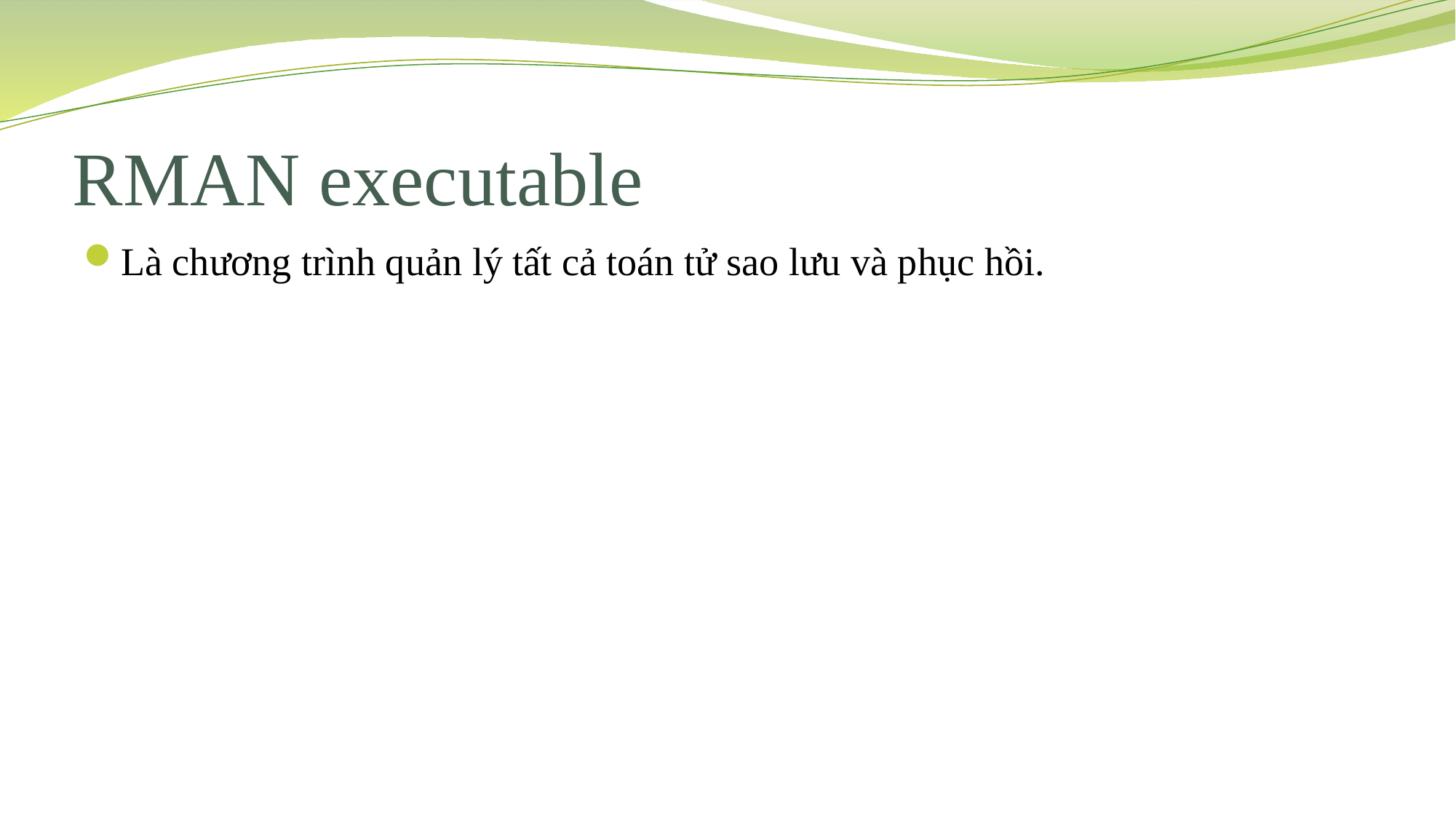

# RMAN executable
Là chương trình quản lý tất cả toán tử sao lưu và phục hồi.